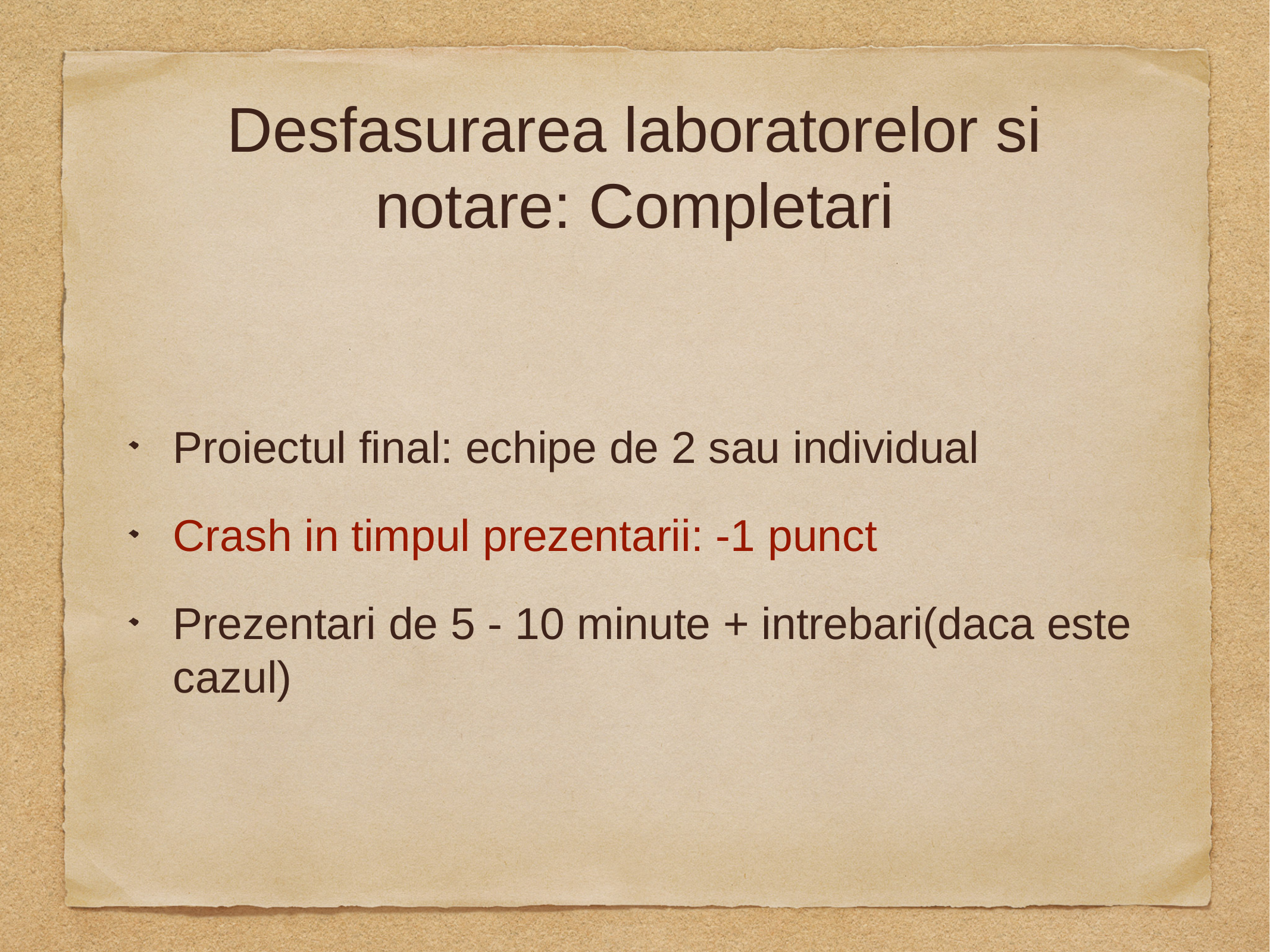

# Desfasurarea laboratorelor si notare: Completari
Proiectul final: echipe de 2 sau individual
Crash in timpul prezentarii: -1 punct
Prezentari de 5 - 10 minute + intrebari(daca este cazul)